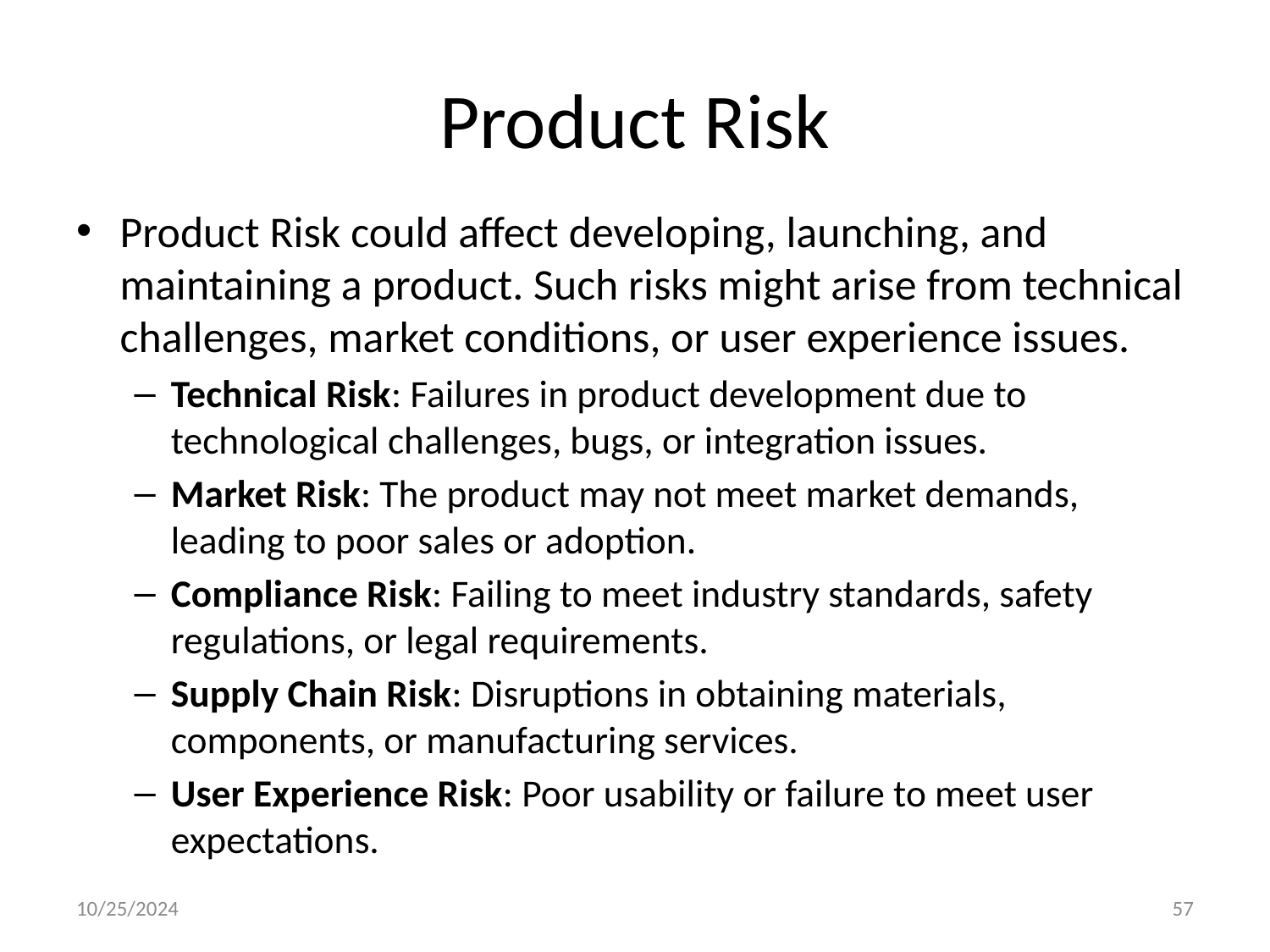

# Product Risk
Product Risk could affect developing, launching, and maintaining a product. Such risks might arise from technical challenges, market conditions, or user experience issues.
Technical Risk: Failures in product development due to technological challenges, bugs, or integration issues.
Market Risk: The product may not meet market demands, leading to poor sales or adoption.
Compliance Risk: Failing to meet industry standards, safety regulations, or legal requirements.
Supply Chain Risk: Disruptions in obtaining materials, components, or manufacturing services.
User Experience Risk: Poor usability or failure to meet user expectations.

10/25/2024
57